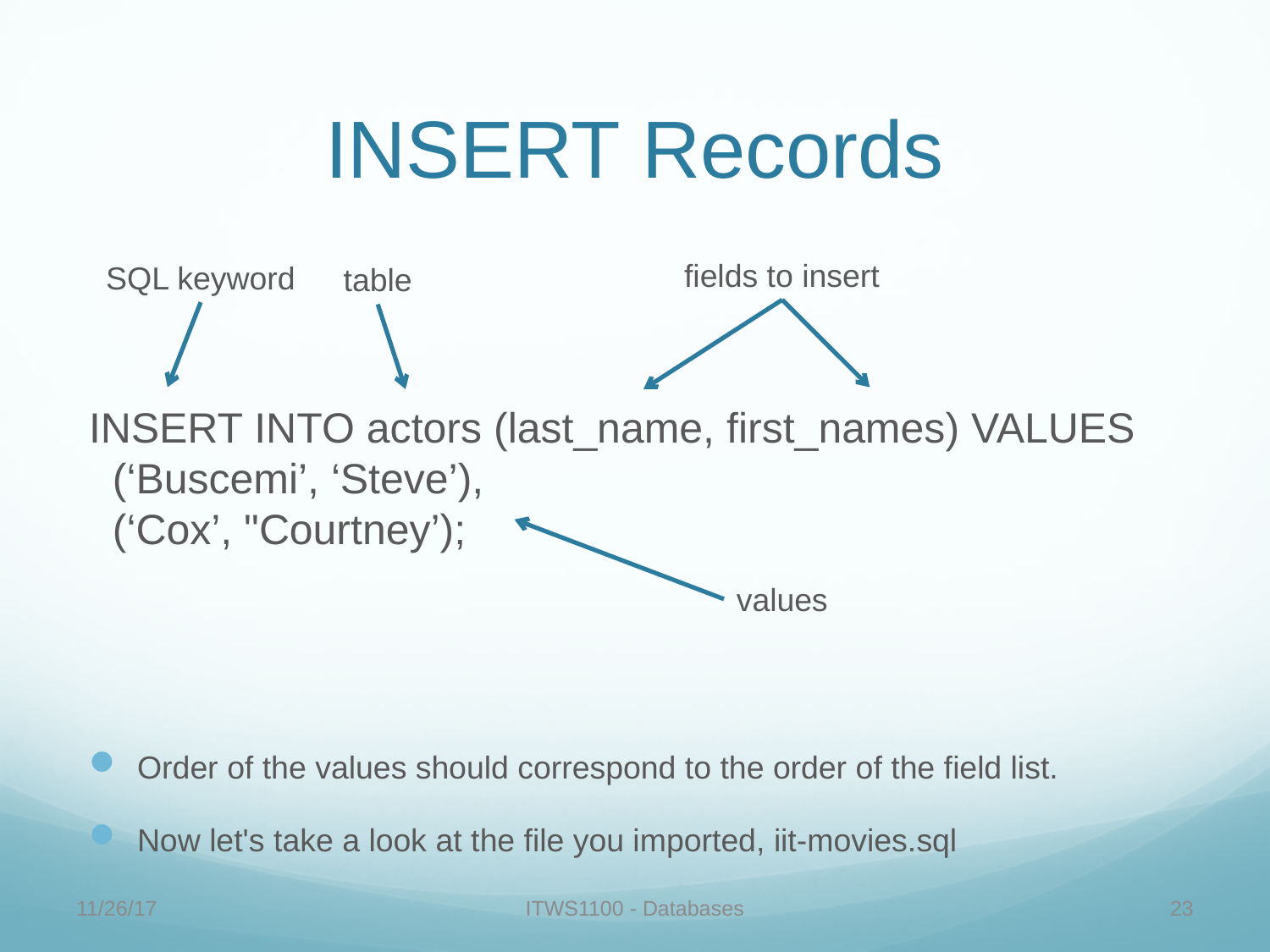

# INSERT Records

INSERT INTO actors (last_name, first_names) VALUES
  (‘Buscemi’, ‘Steve’),
  (‘Cox’, "Courtney’);

Order of the values should correspond to the order of the field list.
Now let's take a look at the file you imported, iit-movies.sql
fields to insert
SQL keyword
table
values
11/26/17
ITWS1100 - Databases
23